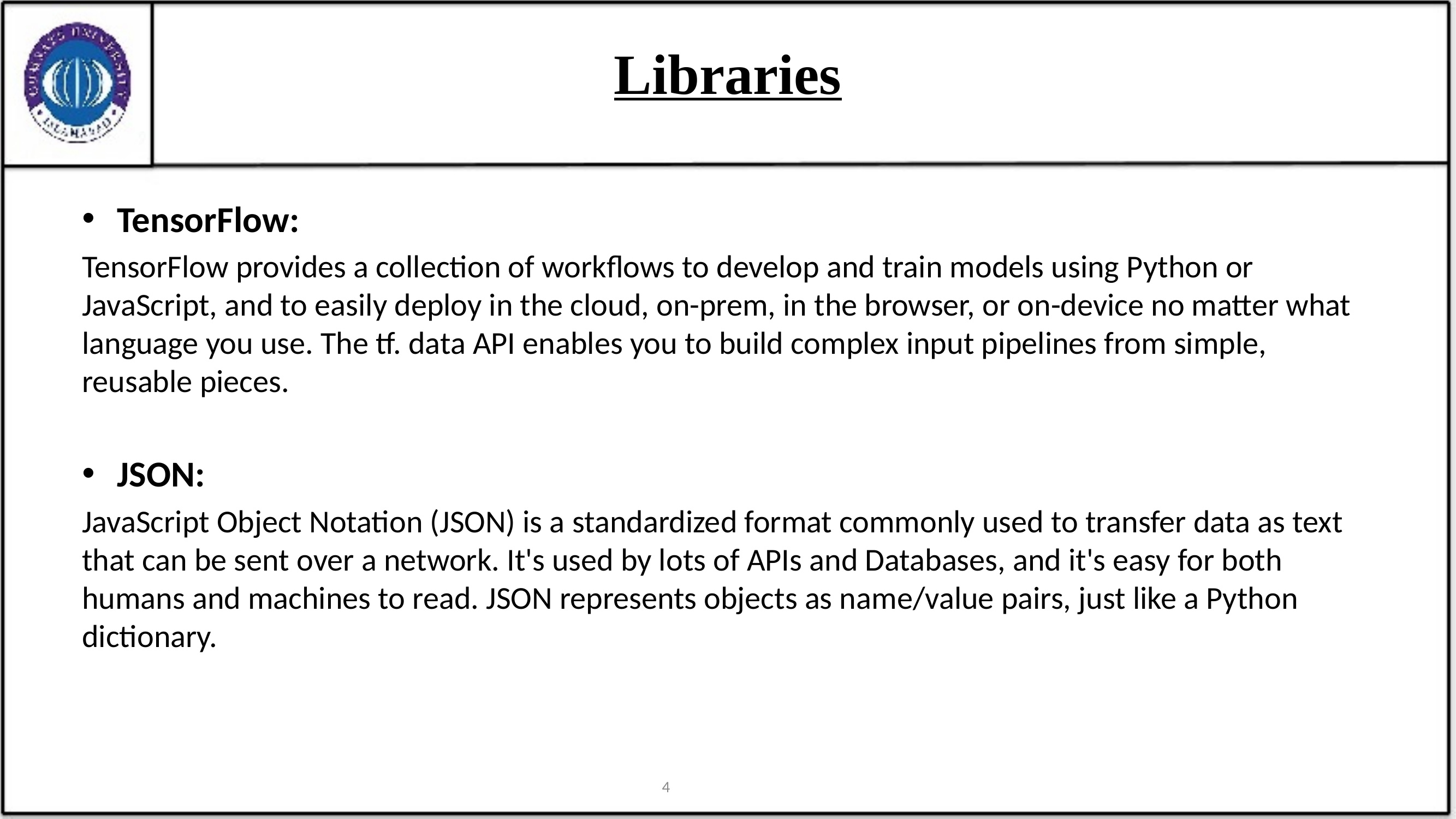

# Libraries
TensorFlow:
TensorFlow provides a collection of workflows to develop and train models using Python or JavaScript, and to easily deploy in the cloud, on-prem, in the browser, or on-device no matter what language you use. The tf. data API enables you to build complex input pipelines from simple, reusable pieces.

JSON:
JavaScript Object Notation (JSON) is a standardized format commonly used to transfer data as text that can be sent over a network. It's used by lots of APIs and Databases, and it's easy for both humans and machines to read. JSON represents objects as name/value pairs, just like a Python dictionary.
4